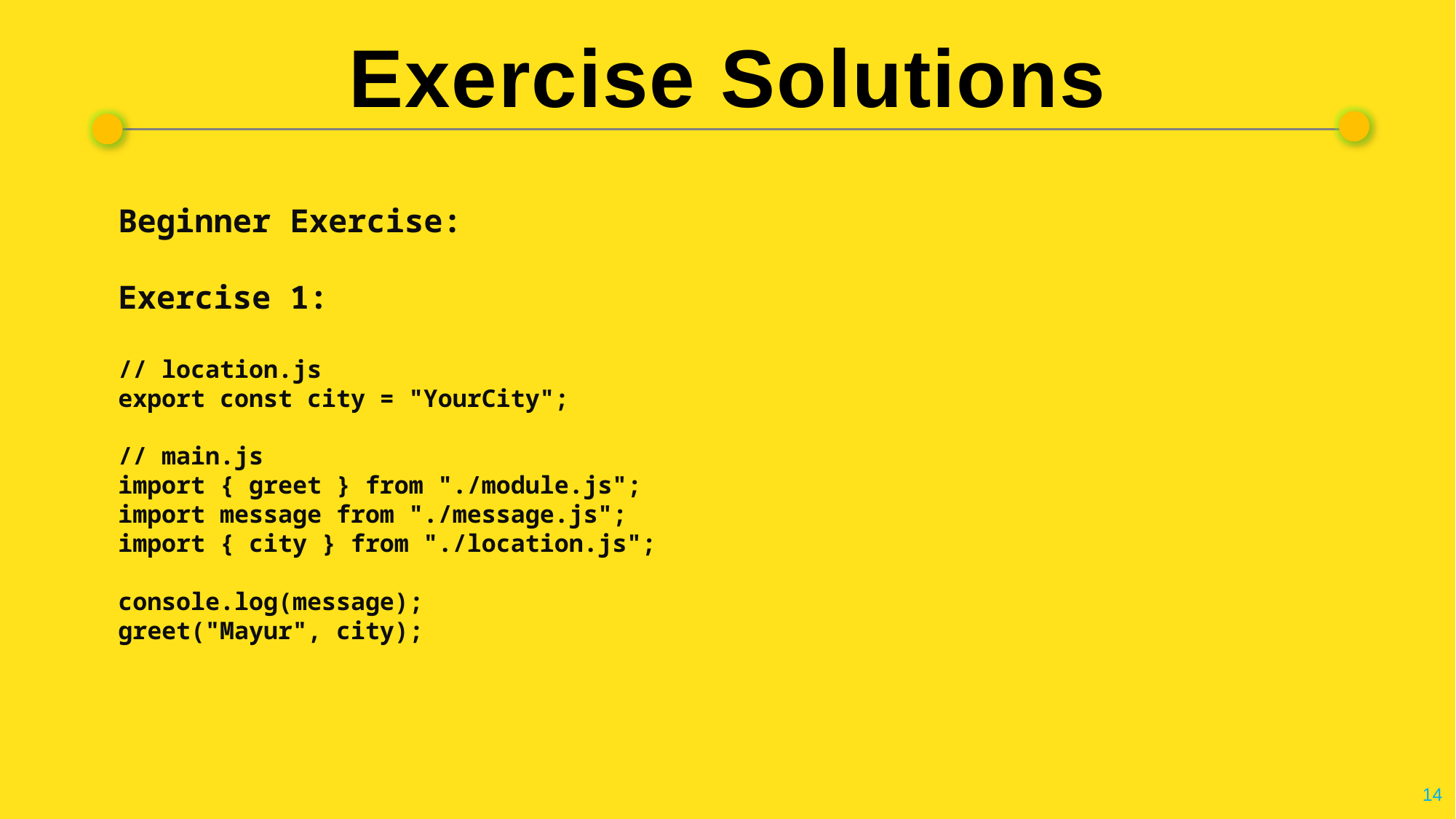

# Exercise Solutions

Beginner Exercise:

Exercise 1:

// location.js
export const city = "YourCity";

// main.js
import { greet } from "./module.js";
import message from "./message.js";
import { city } from "./location.js";

console.log(message);
greet("Mayur", city);
14